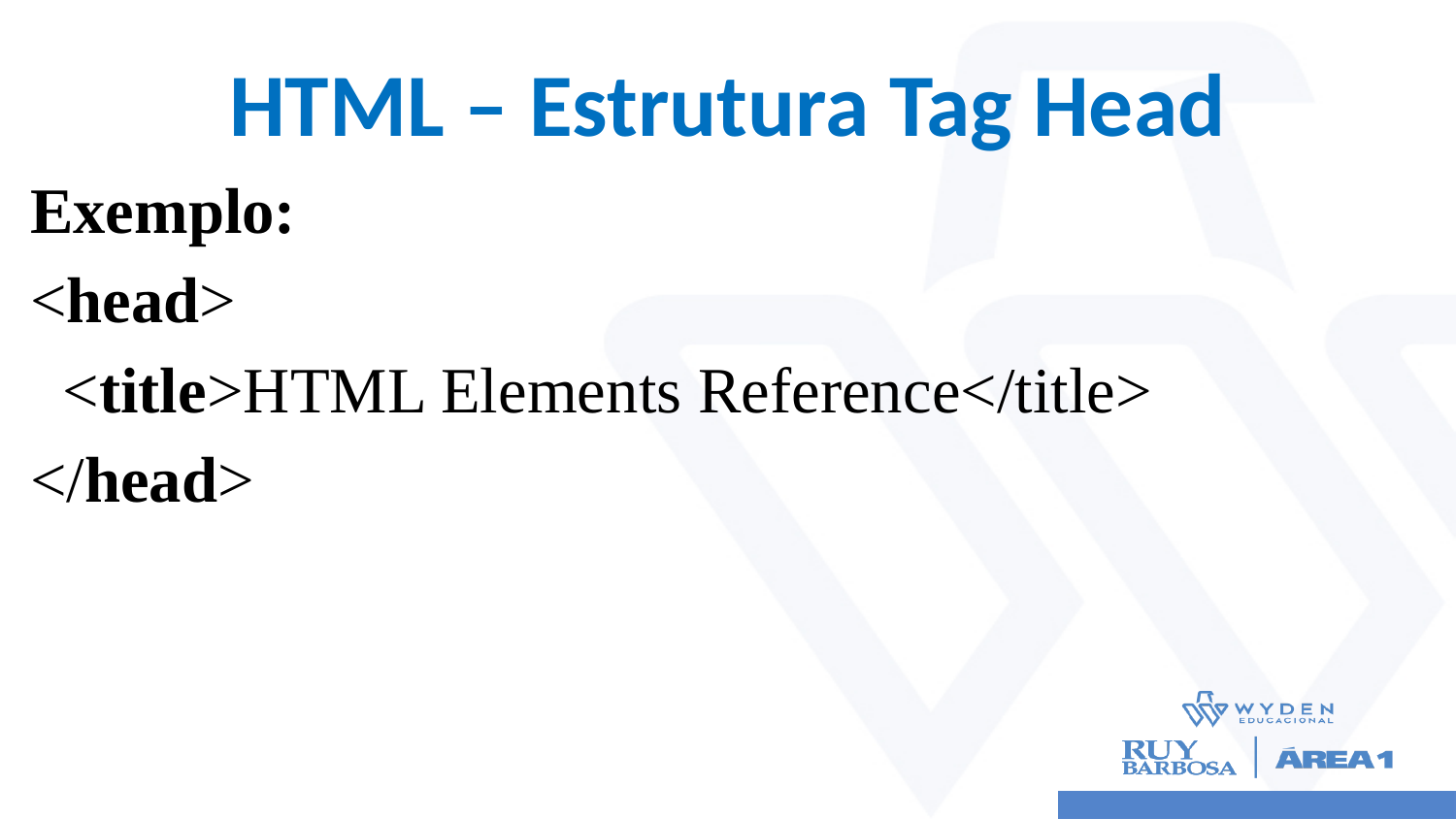

# HTML – Estrutura Tag Head
Exemplo:
<head>
  <title>HTML Elements Reference</title>
</head>